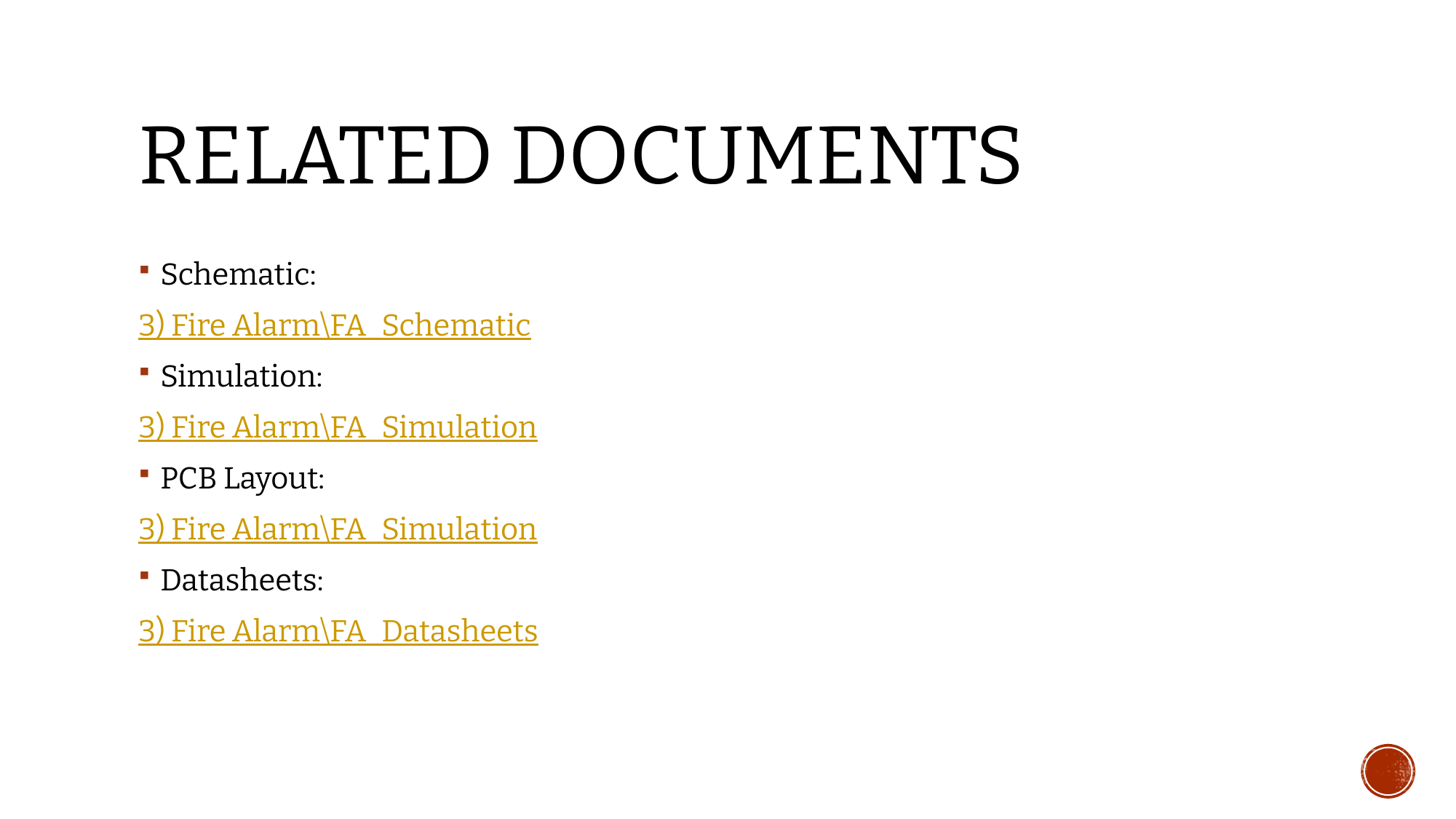

# Related documents
Schematic:
3) Fire Alarm\FA_Schematic
Simulation:
3) Fire Alarm\FA_Simulation
PCB Layout:
3) Fire Alarm\FA_Simulation
Datasheets:
3) Fire Alarm\FA_Datasheets